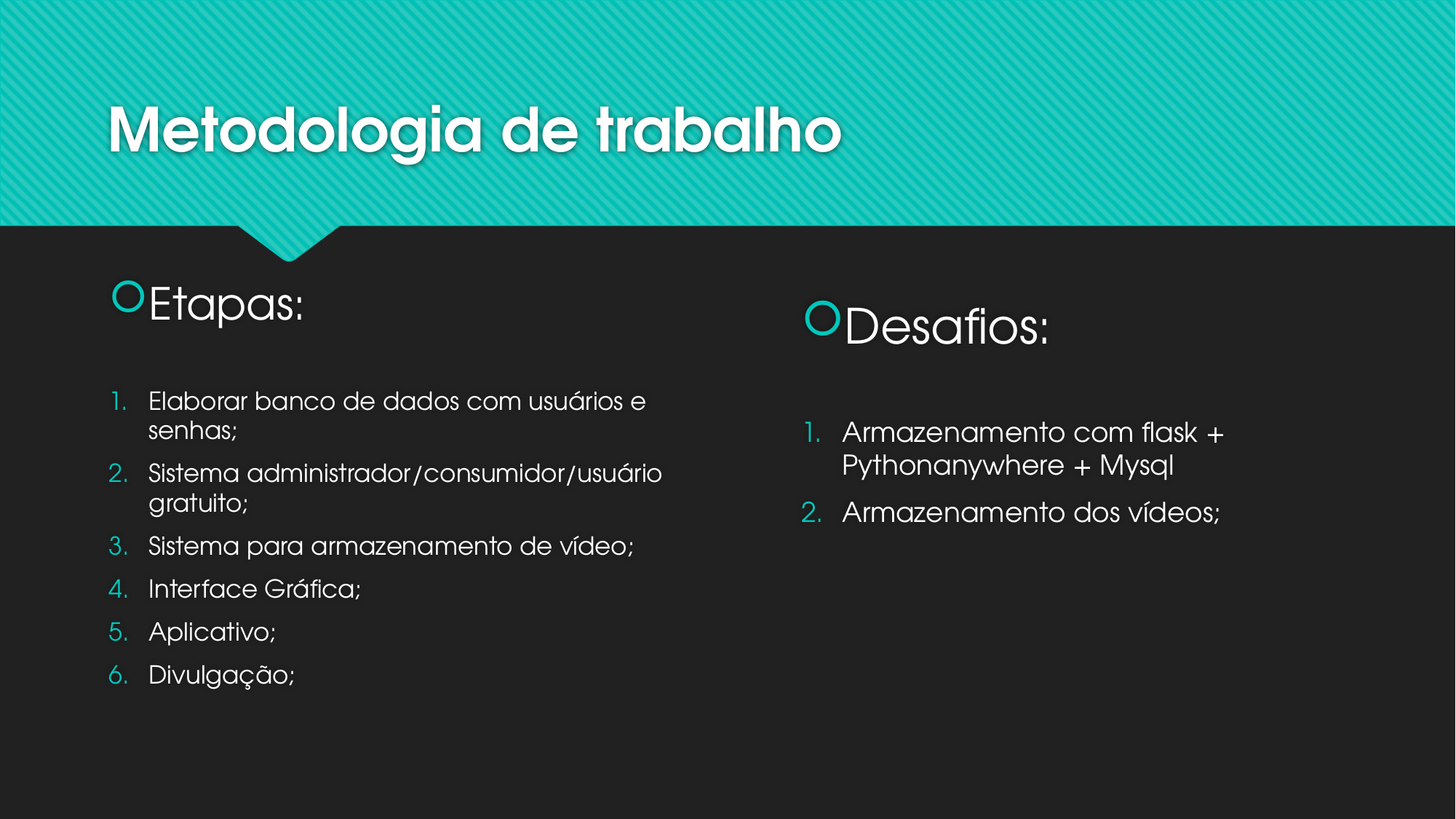

# Metodologia de trabalho
Etapas:

Elaborar banco de dados com usuários e senhas;
Sistema administrador/consumidor/usuário gratuito;
Sistema para armazenamento de vídeo;
Interface Gráfica;
Aplicativo;
Divulgação;
Desafios:

Armazenamento com flask + Pythonanywhere + Mysql
Armazenamento dos vídeos;